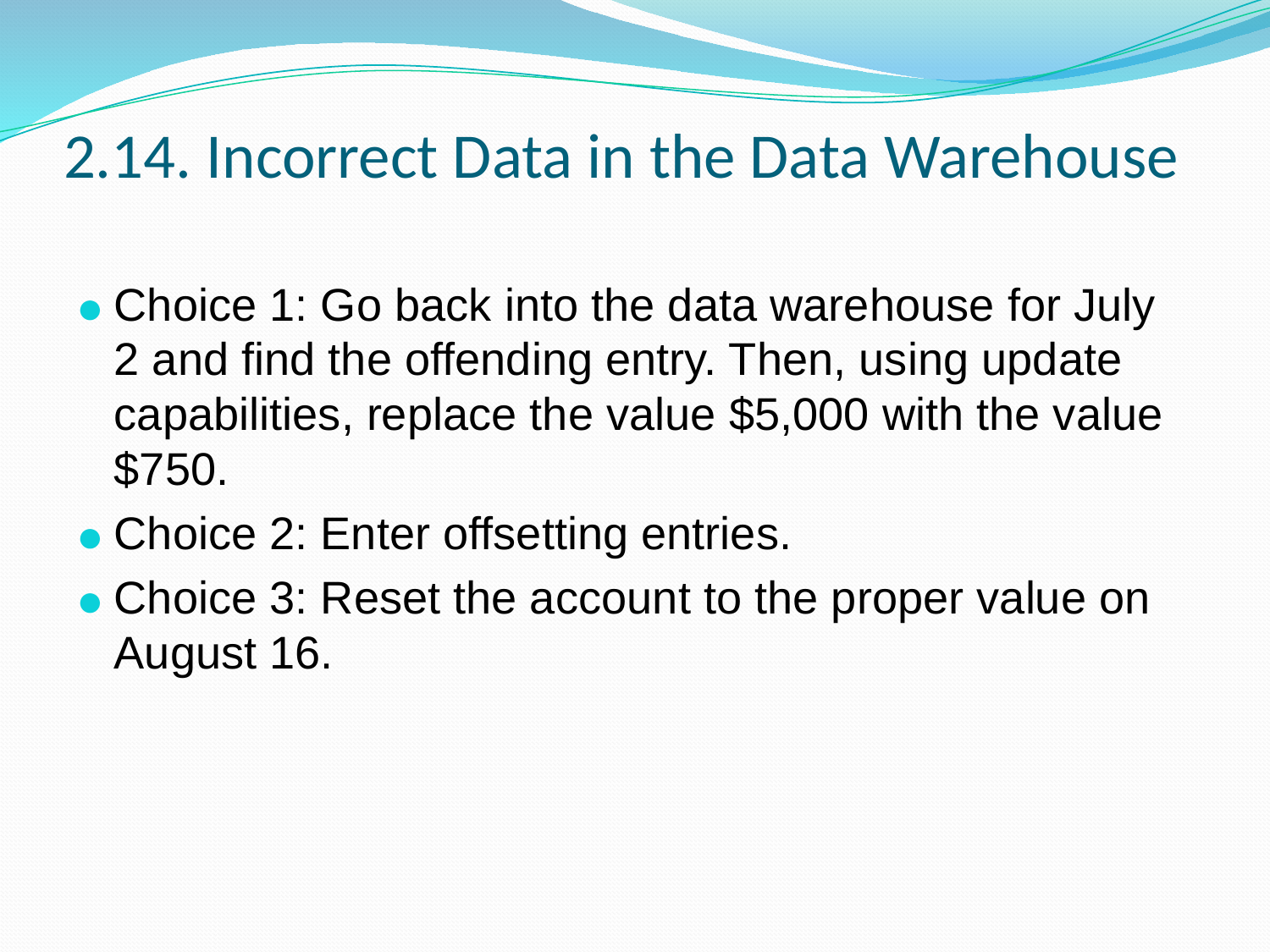

# 2.14. Incorrect Data in the Data Warehouse
Choice 1: Go back into the data warehouse for July 2 and find the offending entry. Then, using update capabilities, replace the value $5,000 with the value $750.
Choice 2: Enter offsetting entries.
Choice 3: Reset the account to the proper value on August 16.